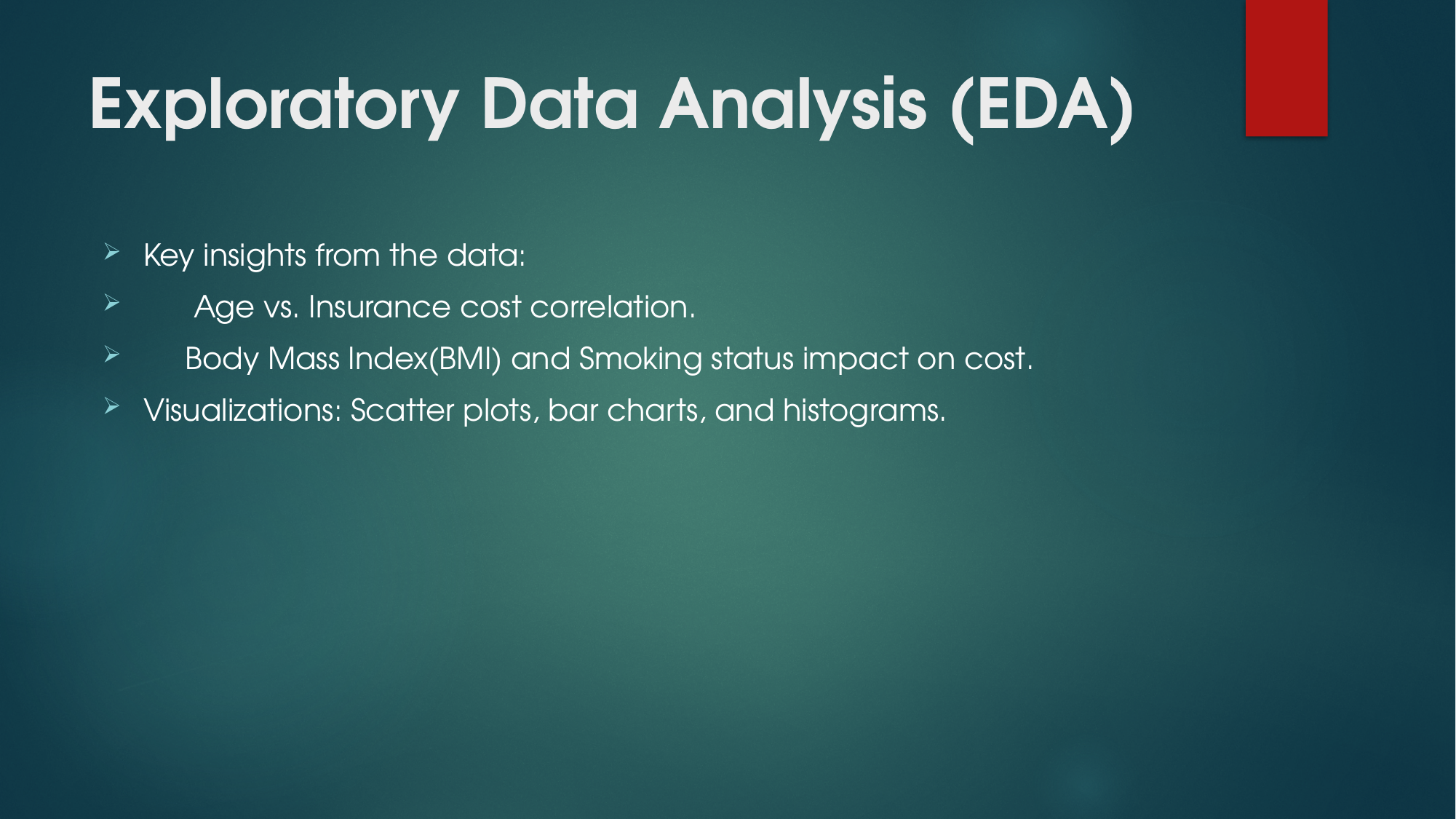

# Exploratory Data Analysis (EDA)
Key insights from the data:
      Age vs. Insurance cost correlation.
     Body Mass Index(BMI) and Smoking status impact on cost.
Visualizations: Scatter plots, bar charts, and histograms.